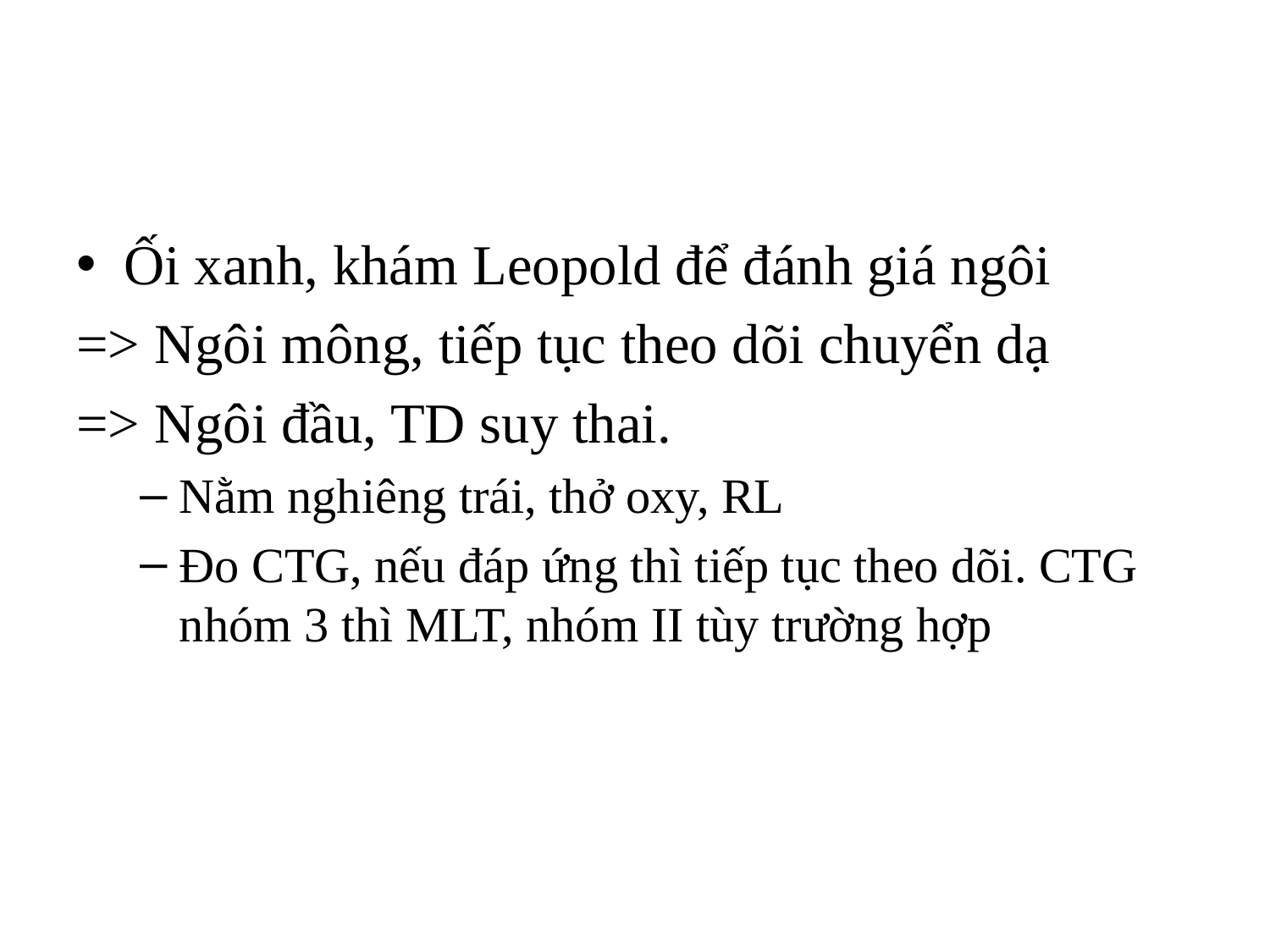

#
Ối xanh, khám Leopold để đánh giá ngôi
=> Ngôi mông, tiếp tục theo dõi chuyển dạ
=> Ngôi đầu, TD suy thai.
Nằm nghiêng trái, thở oxy, RL
Đo CTG, nếu đáp ứng thì tiếp tục theo dõi. CTG nhóm 3 thì MLT, nhóm II tùy trường hợp